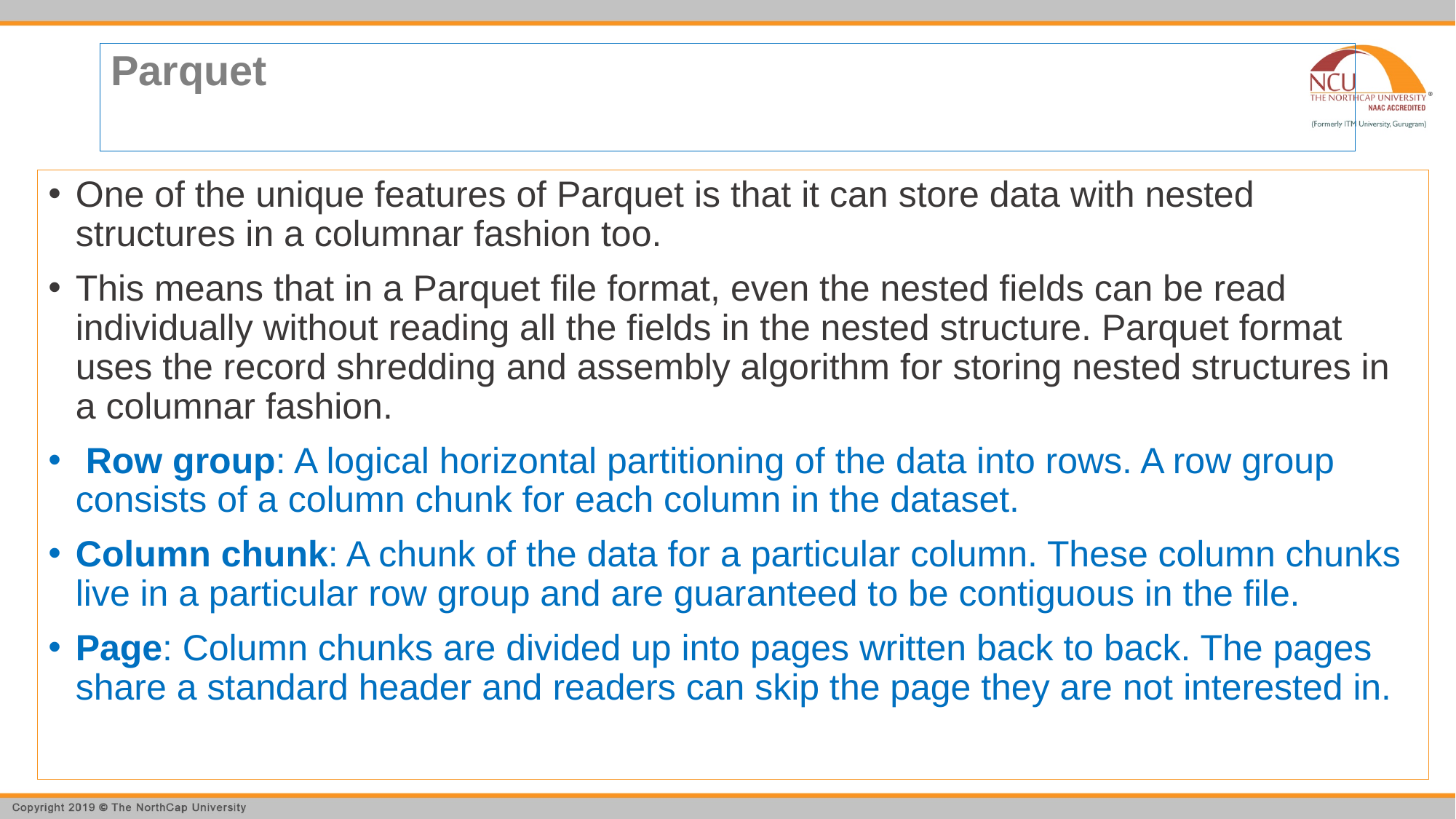

# Parquet
One of the unique features of Parquet is that it can store data with nested structures in a columnar fashion too.
This means that in a Parquet file format, even the nested fields can be read individually without reading all the fields in the nested structure. Parquet format uses the record shredding and assembly algorithm for storing nested structures in a columnar fashion.
 Row group: A logical horizontal partitioning of the data into rows. A row group consists of a column chunk for each column in the dataset.
Column chunk: A chunk of the data for a particular column. These column chunks live in a particular row group and are guaranteed to be contiguous in the file.
Page: Column chunks are divided up into pages written back to back. The pages share a standard header and readers can skip the page they are not interested in.